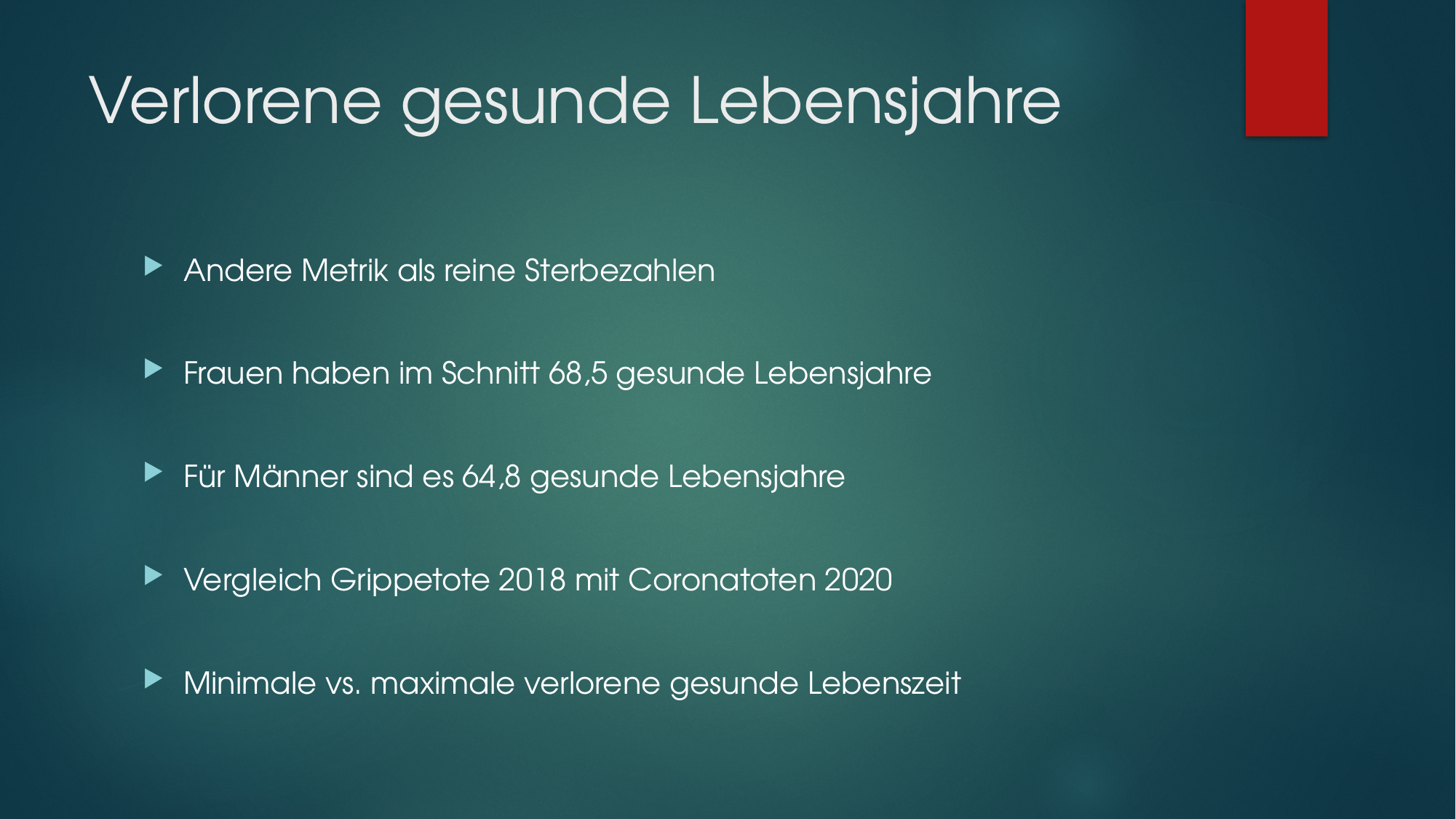

# Verlorene gesunde Lebensjahre
Andere Metrik als reine Sterbezahlen

Frauen haben im Schnitt 68,5 gesunde Lebensjahre

Für Männer sind es 64,8 gesunde Lebensjahre

Vergleich Grippetote 2018 mit Coronatoten 2020

Minimale vs. maximale verlorene gesunde Lebenszeit